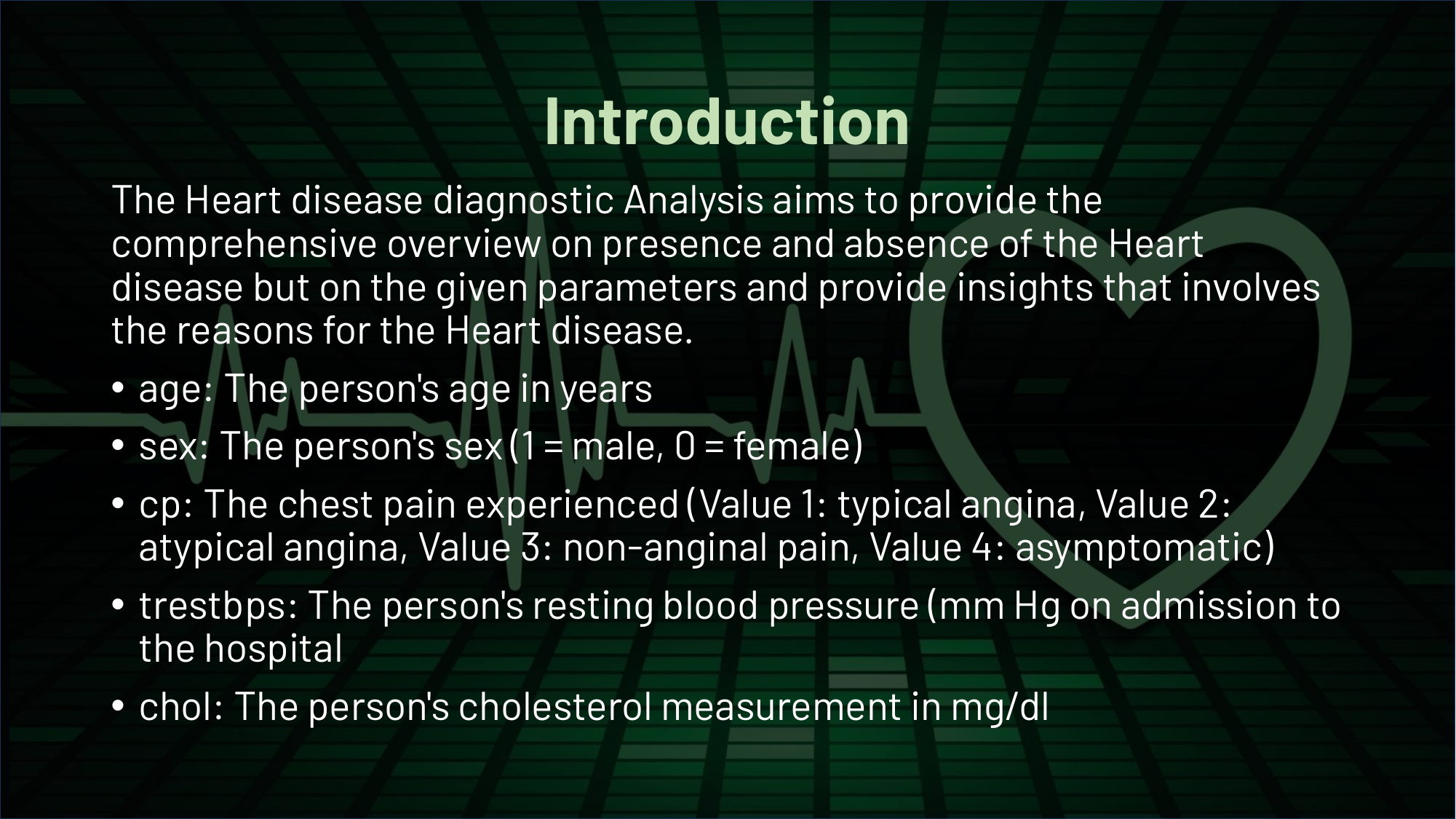

# Introduction
The Heart disease diagnostic Analysis aims to provide the comprehensive overview on presence and absence of the Heart disease but on the given parameters and provide insights that involves the reasons for the Heart disease.
age: The person's age in years
sex: The person's sex (1 = male, 0 = female)
cp: The chest pain experienced (Value 1: typical angina, Value 2: atypical angina, Value 3: non-anginal pain, Value 4: asymptomatic)
trestbps: The person's resting blood pressure (mm Hg on admission to the hospital
chol: The person's cholesterol measurement in mg/dl